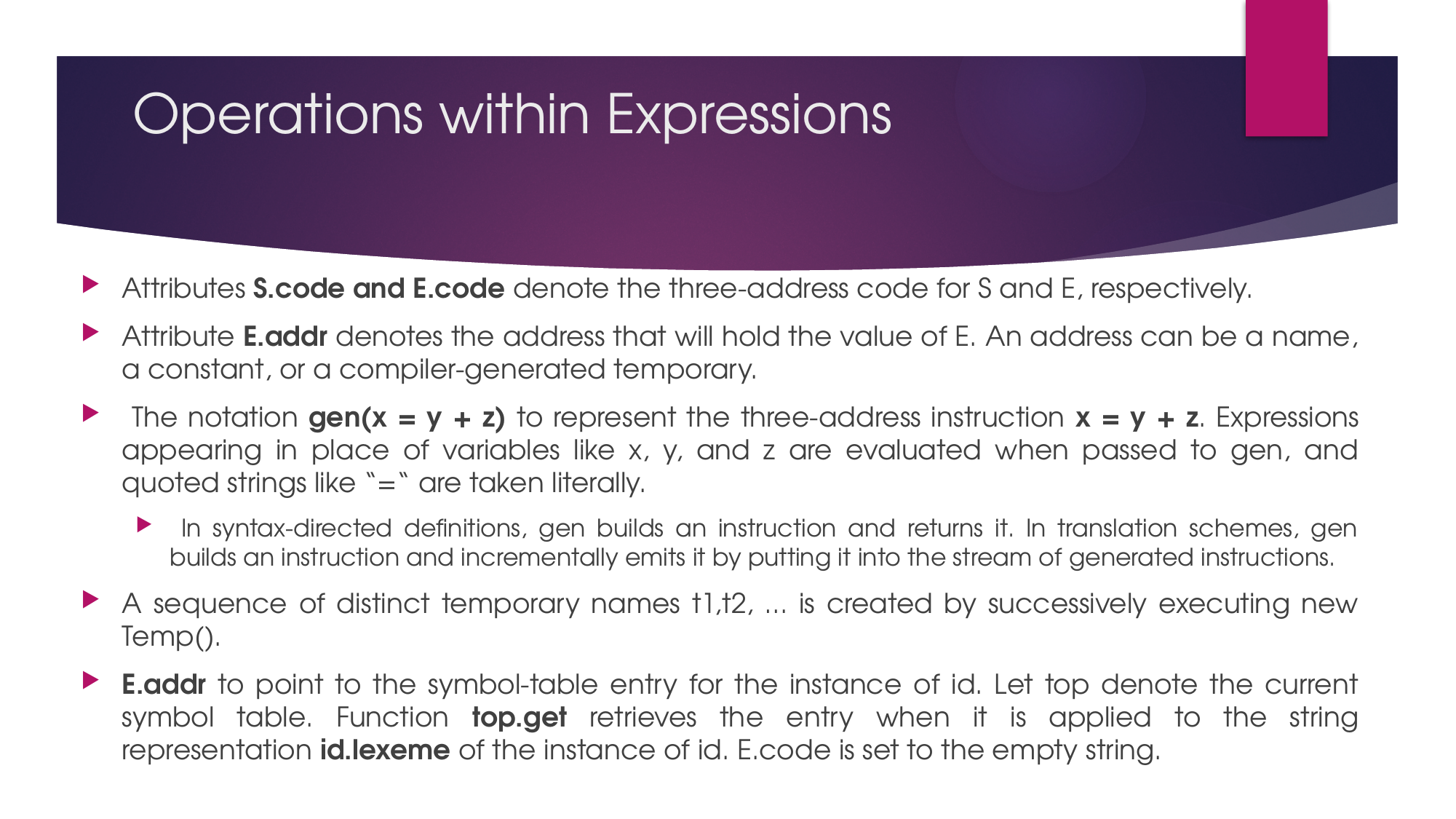

# Operations within Expressions
Attributes S.code and E.code denote the three-address code for S and E, respectively.
Attribute E.addr denotes the address that will hold the value of E. An address can be a name, a constant, or a compiler-generated temporary.
 The notation gen(x = y + z) to represent the three-address instruction x = y + z. Expressions appearing in place of variables like x, y, and z are evaluated when passed to gen, and quoted strings like “=“ are taken literally.
 In syntax-directed definitions, gen builds an instruction and returns it. In translation schemes, gen builds an instruction and incrementally emits it by putting it into the stream of generated instructions.
A sequence of distinct temporary names t1,t2, … is created by successively executing new Temp().
E.addr to point to the symbol-table entry for the instance of id. Let top denote the current symbol table. Function top.get retrieves the entry when it is applied to the string representation id.lexeme of the instance of id. E.code is set to the empty string.